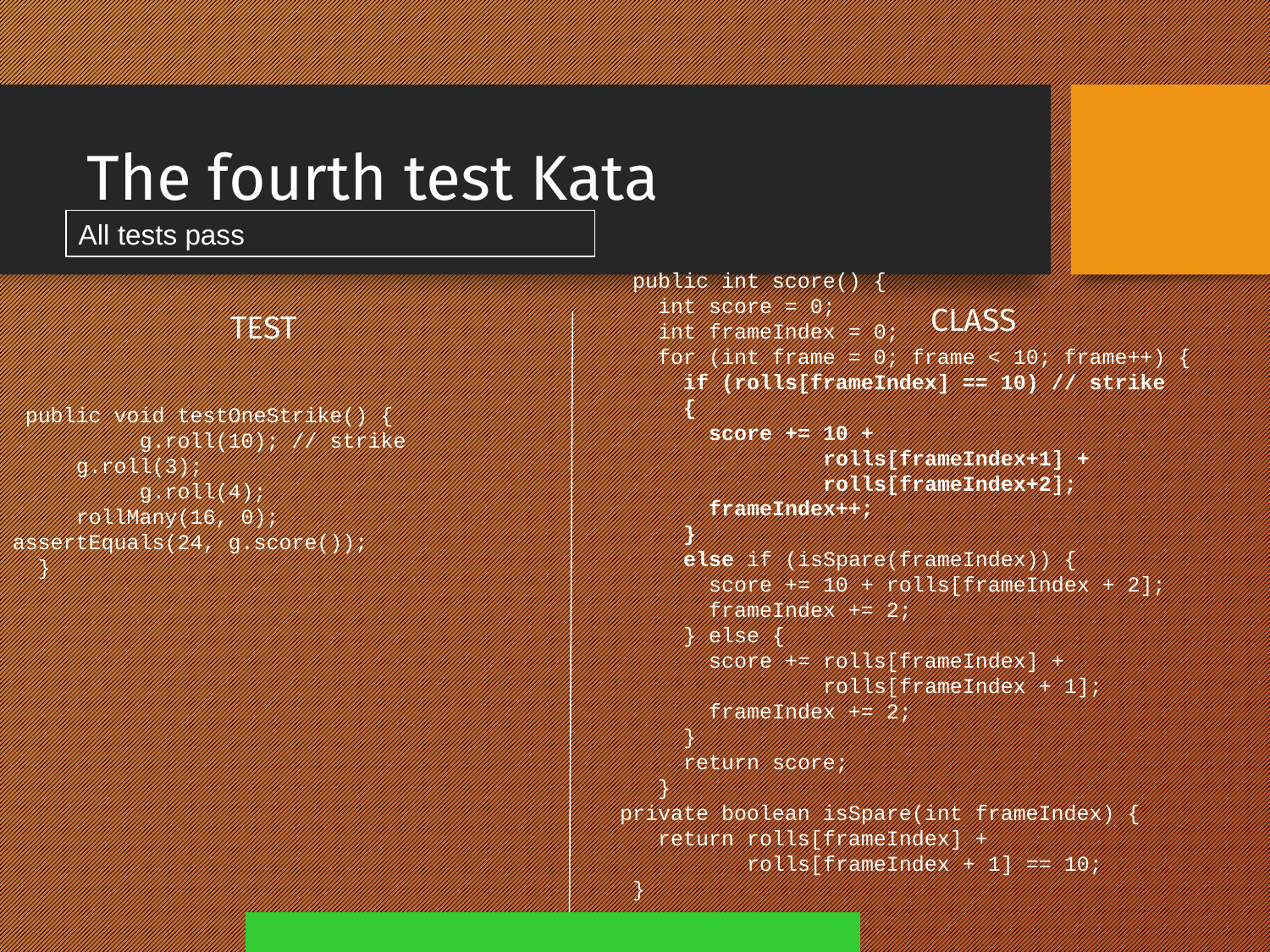

# The fourth test Kata
All tests pass

  public int score() {
    int score = 0;
    int frameIndex = 0;
    for (int frame = 0; frame < 10; frame++) {
      if (rolls[frameIndex] == 10) // strike
      {
        score += 10 +
                 rolls[frameIndex+1] +
                 rolls[frameIndex+2];
        frameIndex++;
      }
      else if (isSpare(frameIndex)) {
        score += 10 + rolls[frameIndex + 2];
        frameIndex += 2;
      } else {
        score += rolls[frameIndex] +
                 rolls[frameIndex + 1];
        frameIndex += 2;
      }
      return score;
    }
 private boolean isSpare(int frameIndex) {
    return rolls[frameIndex] +
           rolls[frameIndex + 1] == 10;
  }

CLASS
TEST

 public void testOneStrike() {
	g.roll(10); // strike
     g.roll(3);
	g.roll(4);
     rollMany(16, 0);      	assertEquals(24, g.score());
  }